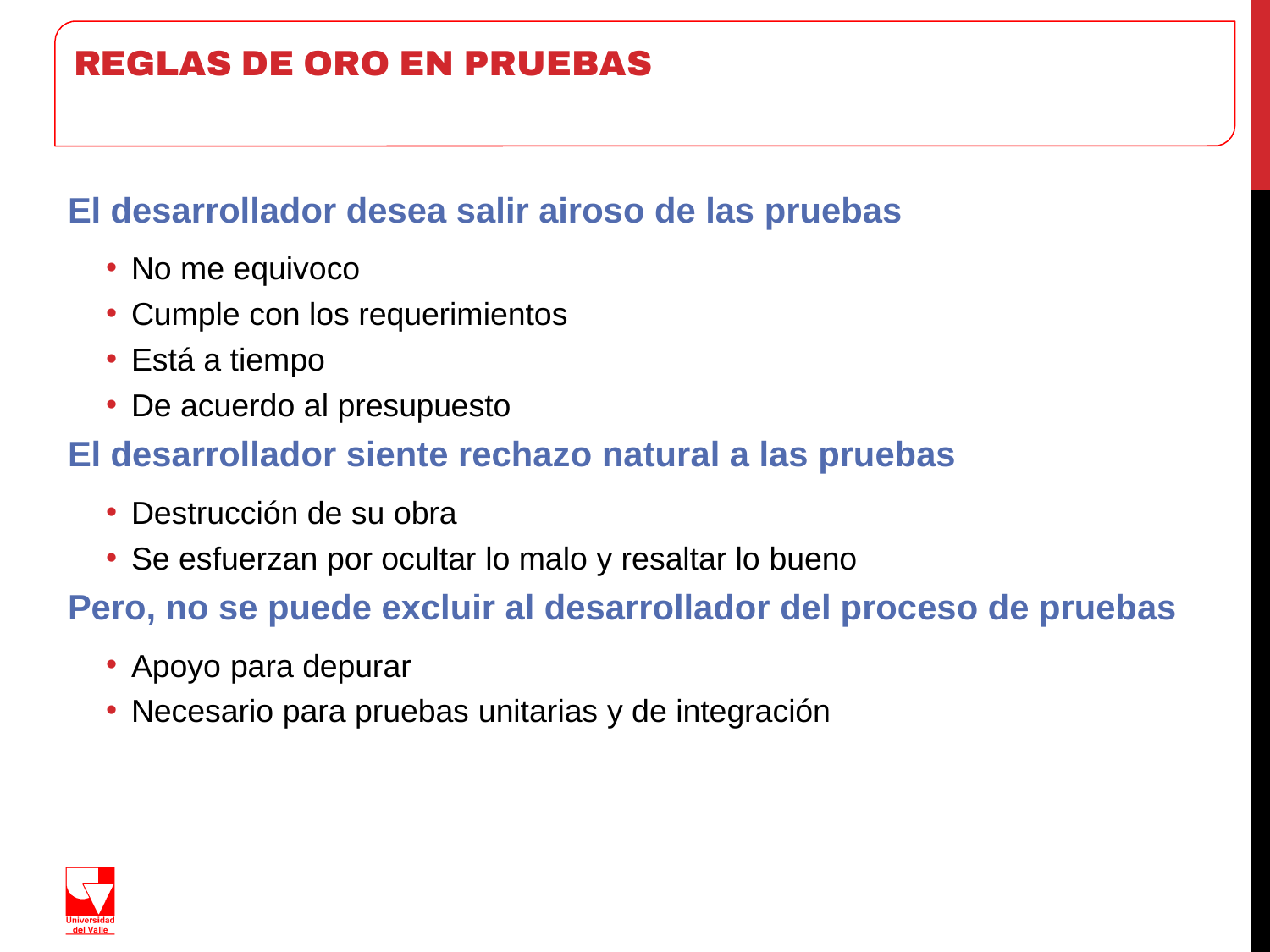

# REGLAS DE ORO EN PRUEBAS
El desarrollador desea salir airoso de las pruebas
No me equivoco
Cumple con los requerimientos
Está a tiempo
De acuerdo al presupuesto
El desarrollador siente rechazo natural a las pruebas
Destrucción de su obra
Se esfuerzan por ocultar lo malo y resaltar lo bueno
Pero, no se puede excluir al desarrollador del proceso de pruebas
Apoyo para depurar
Necesario para pruebas unitarias y de integración